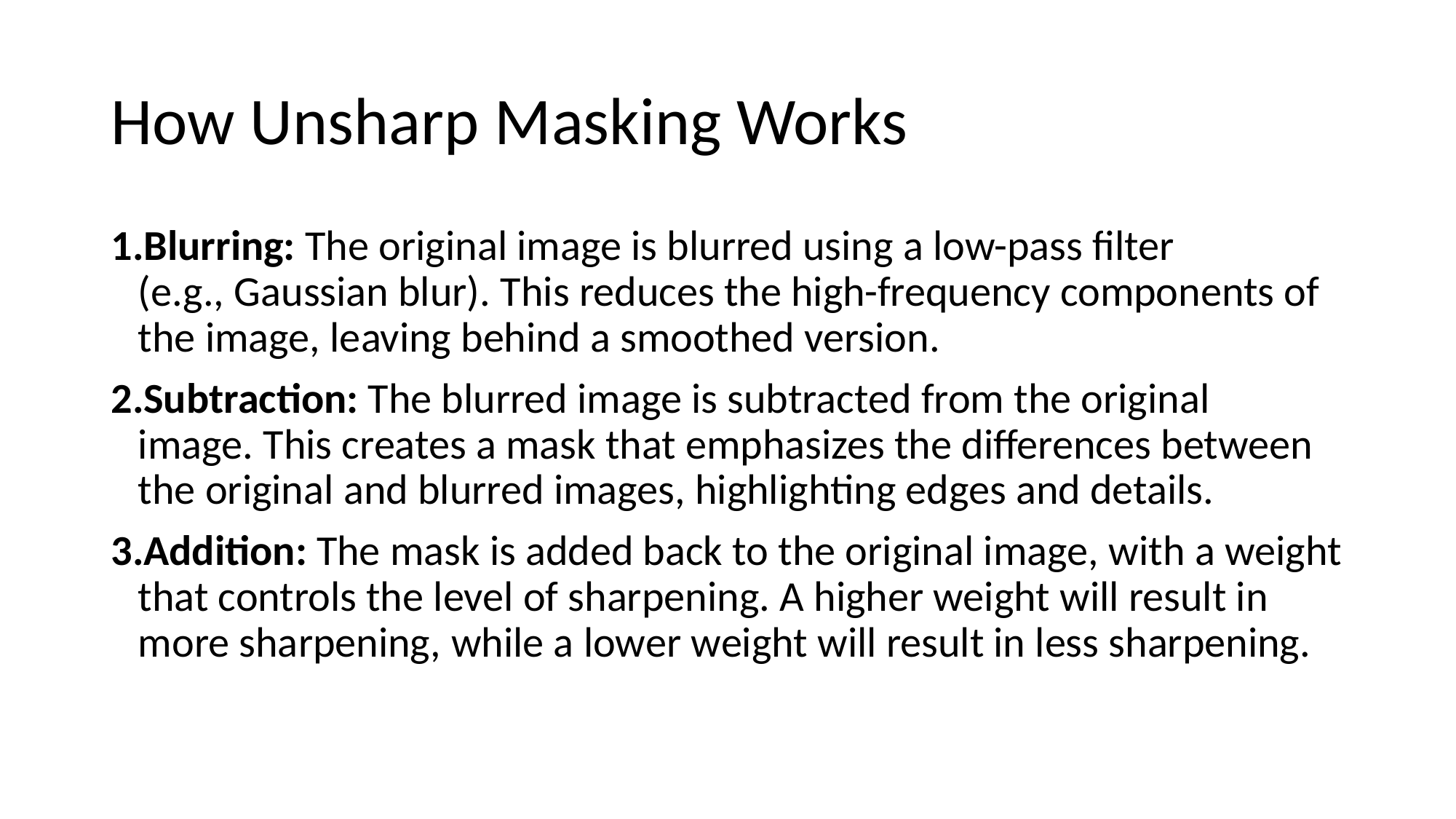

# How Unsharp Masking Works
Blurring: The original image is blurred using a low-pass filter (e.g., Gaussian blur). This reduces the high-frequency components of the image, leaving behind a smoothed version.
Subtraction: The blurred image is subtracted from the original image. This creates a mask that emphasizes the differences between the original and blurred images, highlighting edges and details.
Addition: The mask is added back to the original image, with a weight that controls the level of sharpening. A higher weight will result in more sharpening, while a lower weight will result in less sharpening.